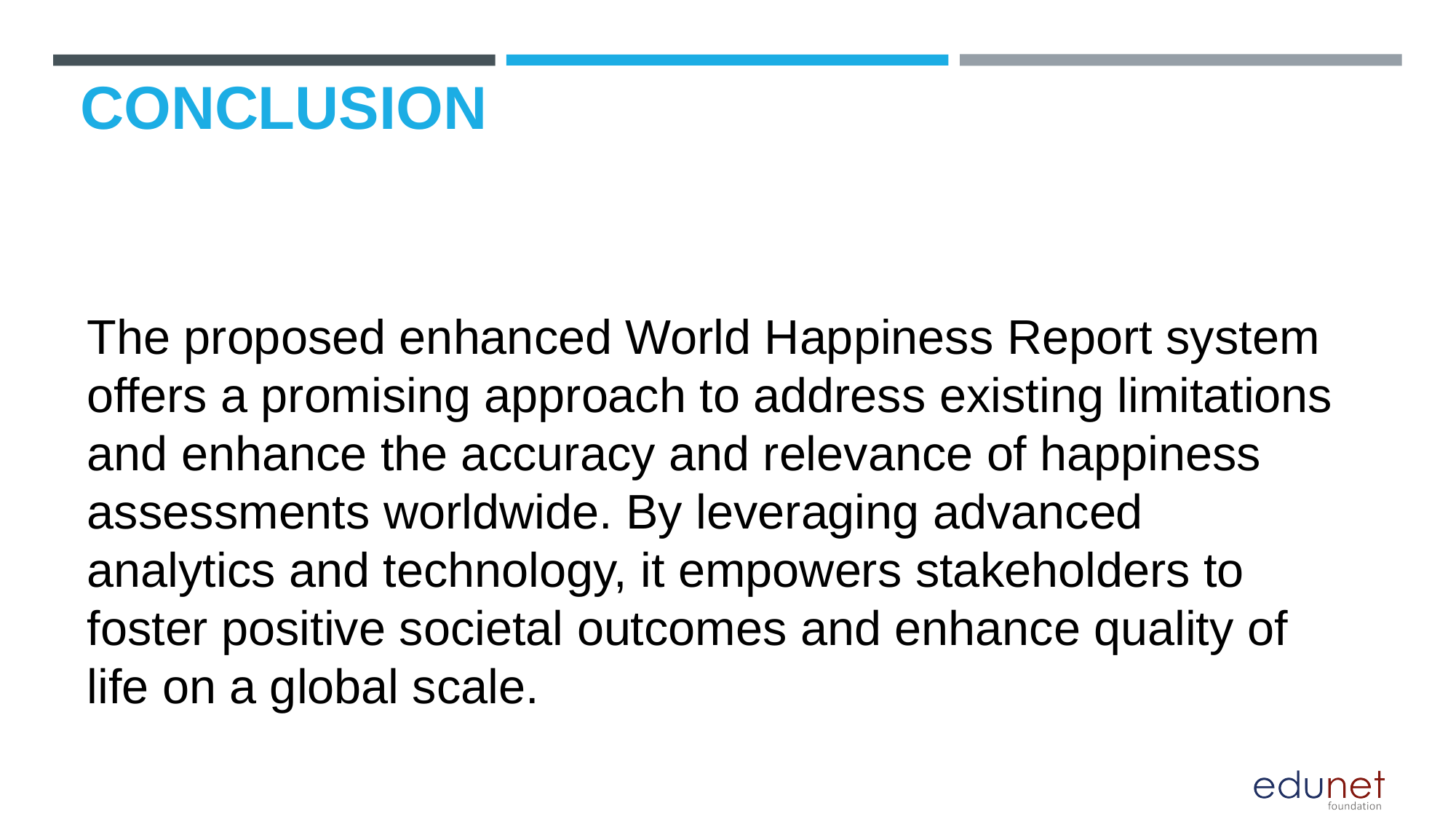

# Conclusion

The proposed enhanced World Happiness Report system offers a promising approach to address existing limitations and enhance the accuracy and relevance of happiness assessments worldwide. By leveraging advanced analytics and technology, it empowers stakeholders to foster positive societal outcomes and enhance quality of life on a global scale.